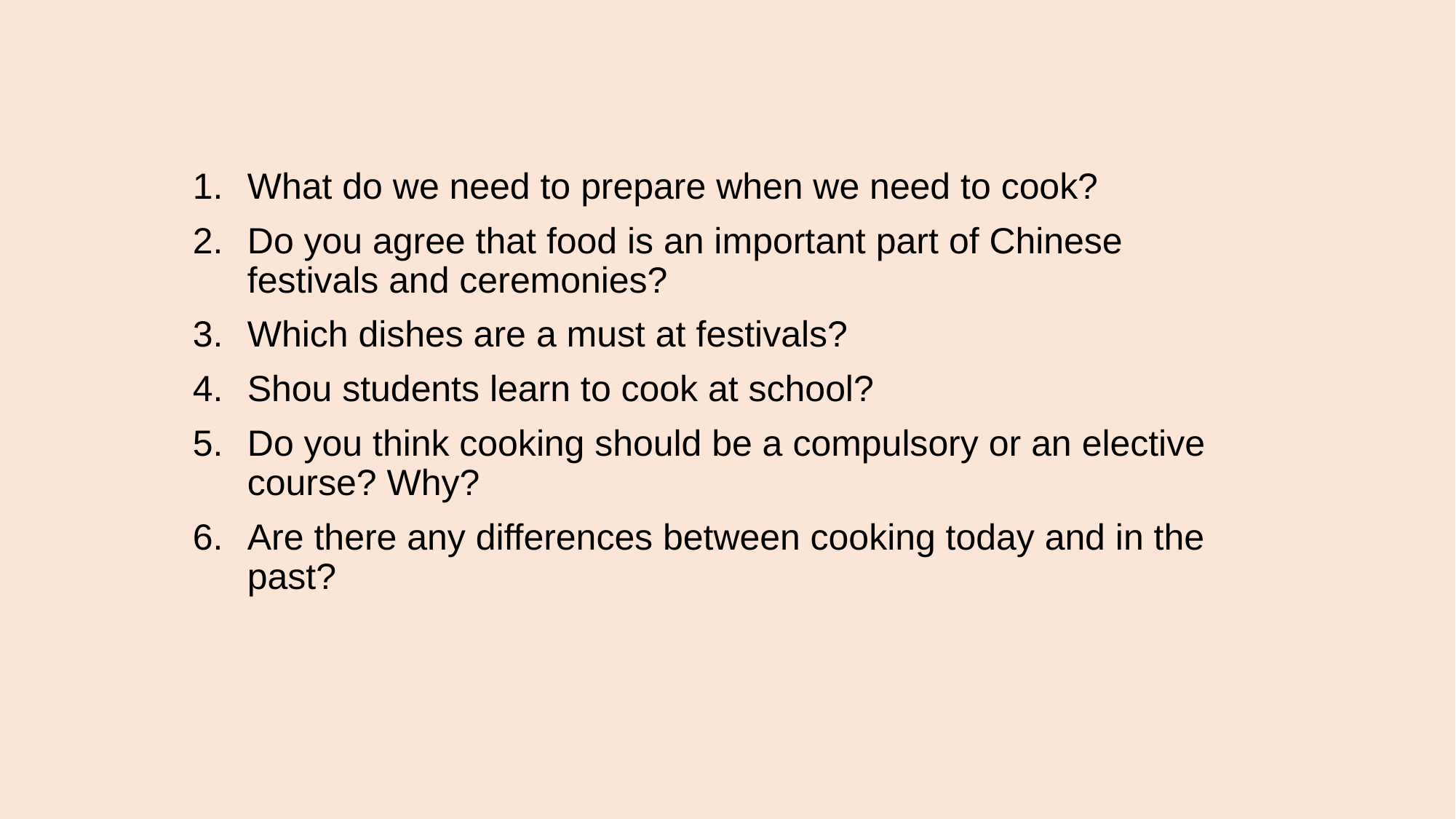

What do we need to prepare when we need to cook?
Do you agree that food is an important part of Chinese festivals and ceremonies?
Which dishes are a must at festivals?
Shou students learn to cook at school?
Do you think cooking should be a compulsory or an elective course? Why?
Are there any differences between cooking today and in the past?